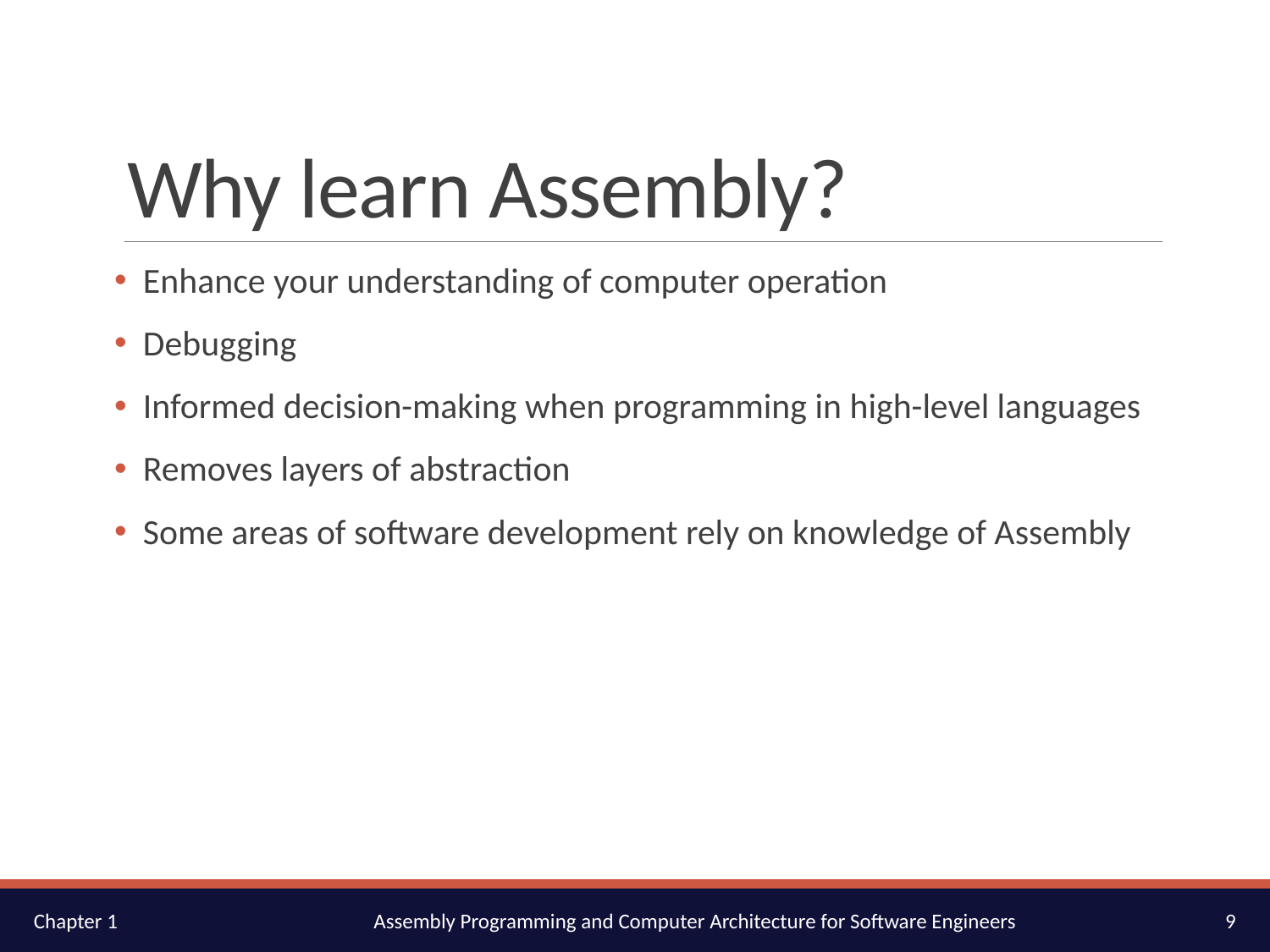

# Why learn Assembly?
  Enhance your understanding of computer operation
  Debugging
  Informed decision-making when programming in high-level languages
  Removes layers of abstraction
  Some areas of software development rely on knowledge of Assembly
9
Chapter 1
Assembly Programming and Computer Architecture for Software Engineers